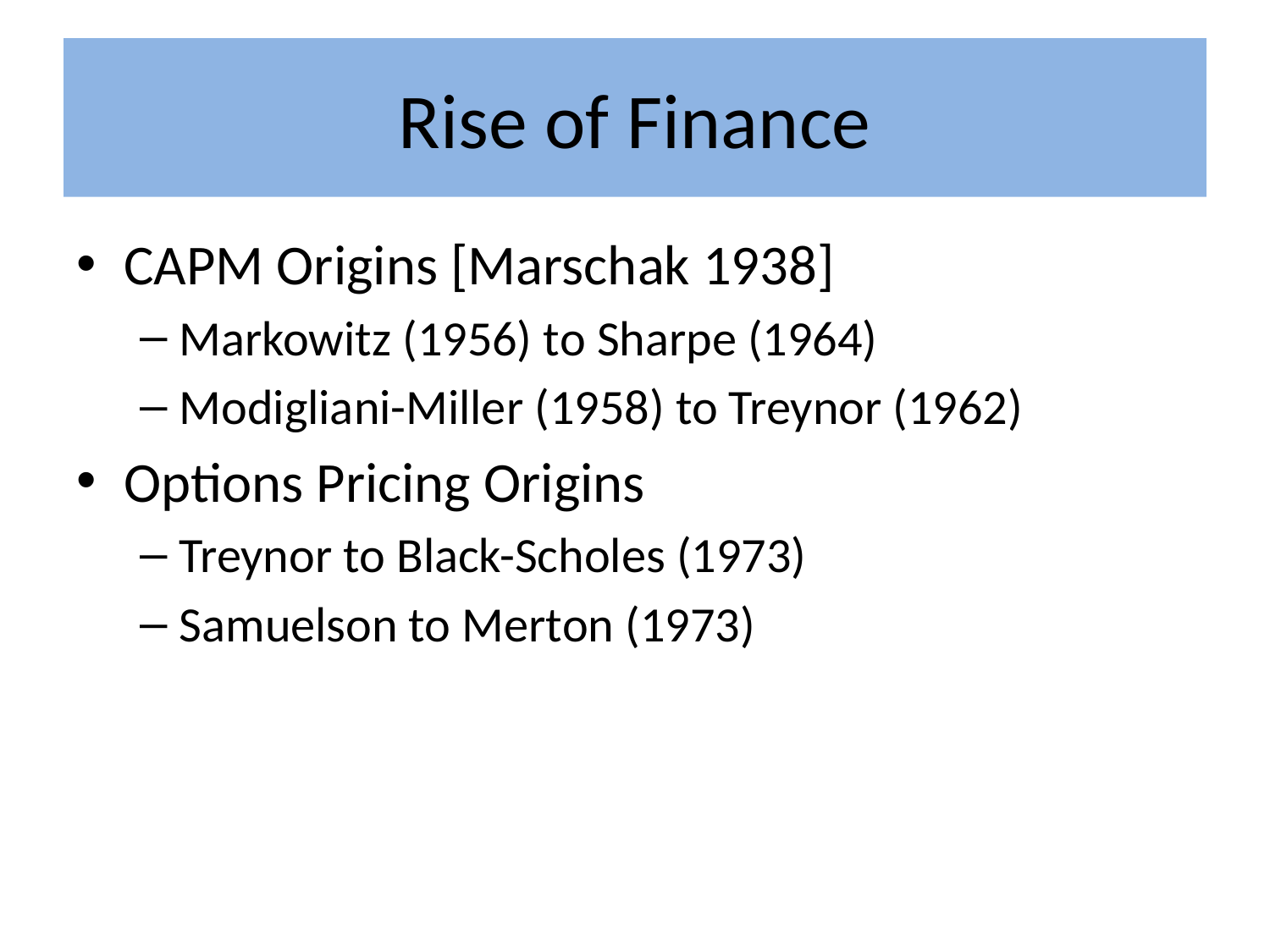

# Rise of Finance
CAPM Origins [Marschak 1938]
Markowitz (1956) to Sharpe (1964)
Modigliani-Miller (1958) to Treynor (1962)
Options Pricing Origins
Treynor to Black-Scholes (1973)
Samuelson to Merton (1973)